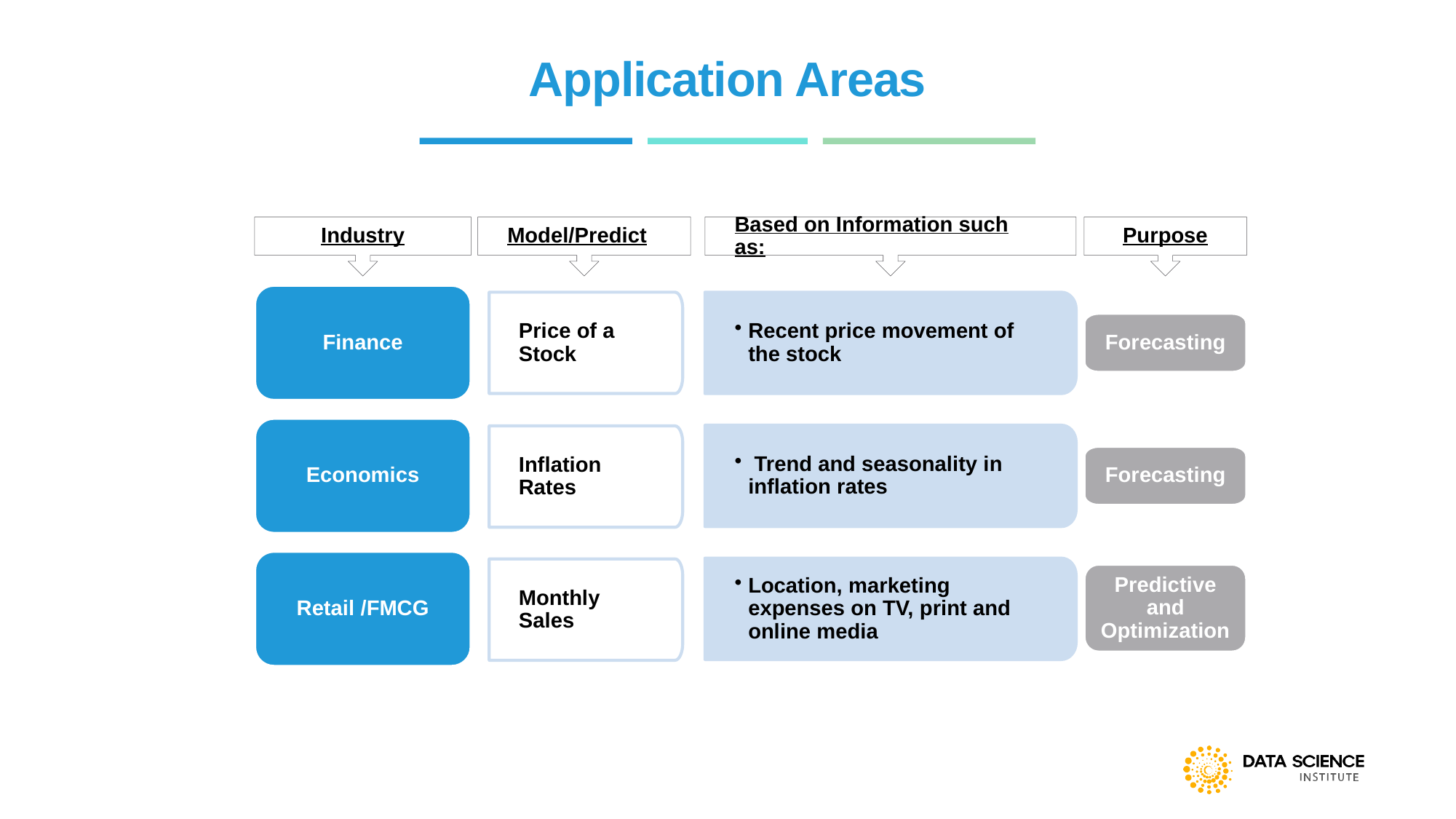

# Application Areas

Model/Predict
Based on Information such as:
Industry
Purpose
Finance
Price of a Stock
Recent price movement of the stock
Economics
 Trend and seasonality in inflation rates
Inflation Rates
Retail /FMCG
Location, marketing expenses on TV, print and online media
Monthly Sales
Forecasting
Forecasting
Predictive and Optimization